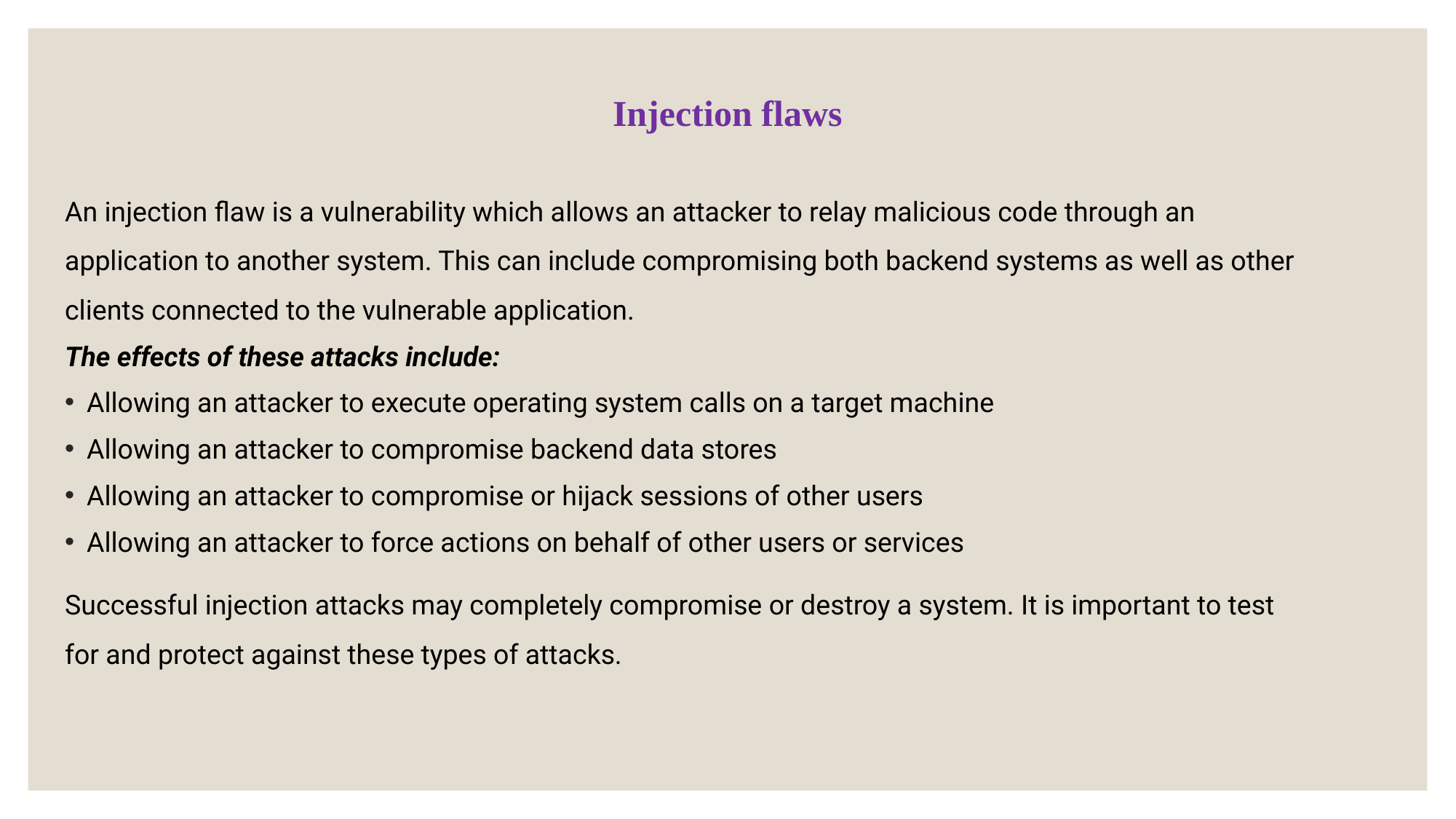

# Injection flaws
An injection flaw is a vulnerability which allows an attacker to relay malicious code through an application to another system. This can include compromising both backend systems as well as other clients connected to the vulnerable application.
The effects of these attacks include:
Allowing an attacker to execute operating system calls on a target machine
Allowing an attacker to compromise backend data stores
Allowing an attacker to compromise or hijack sessions of other users
Allowing an attacker to force actions on behalf of other users or services
Successful injection attacks may completely compromise or destroy a system. It is important to test for and protect against these types of attacks.